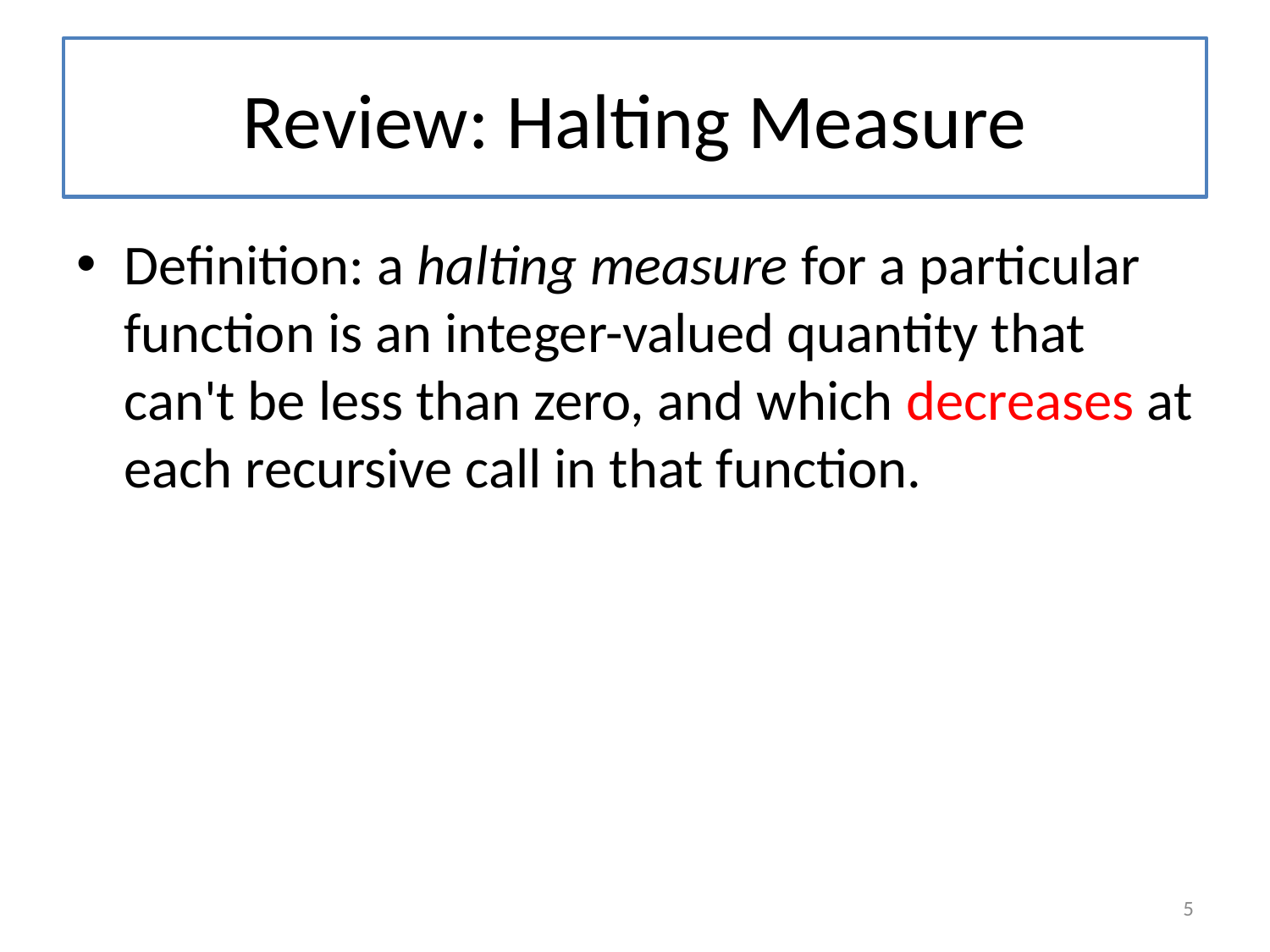

# Review: Halting Measure
Definition: a halting measure for a particular function is an integer-valued quantity that can't be less than zero, and which decreases at each recursive call in that function.

5